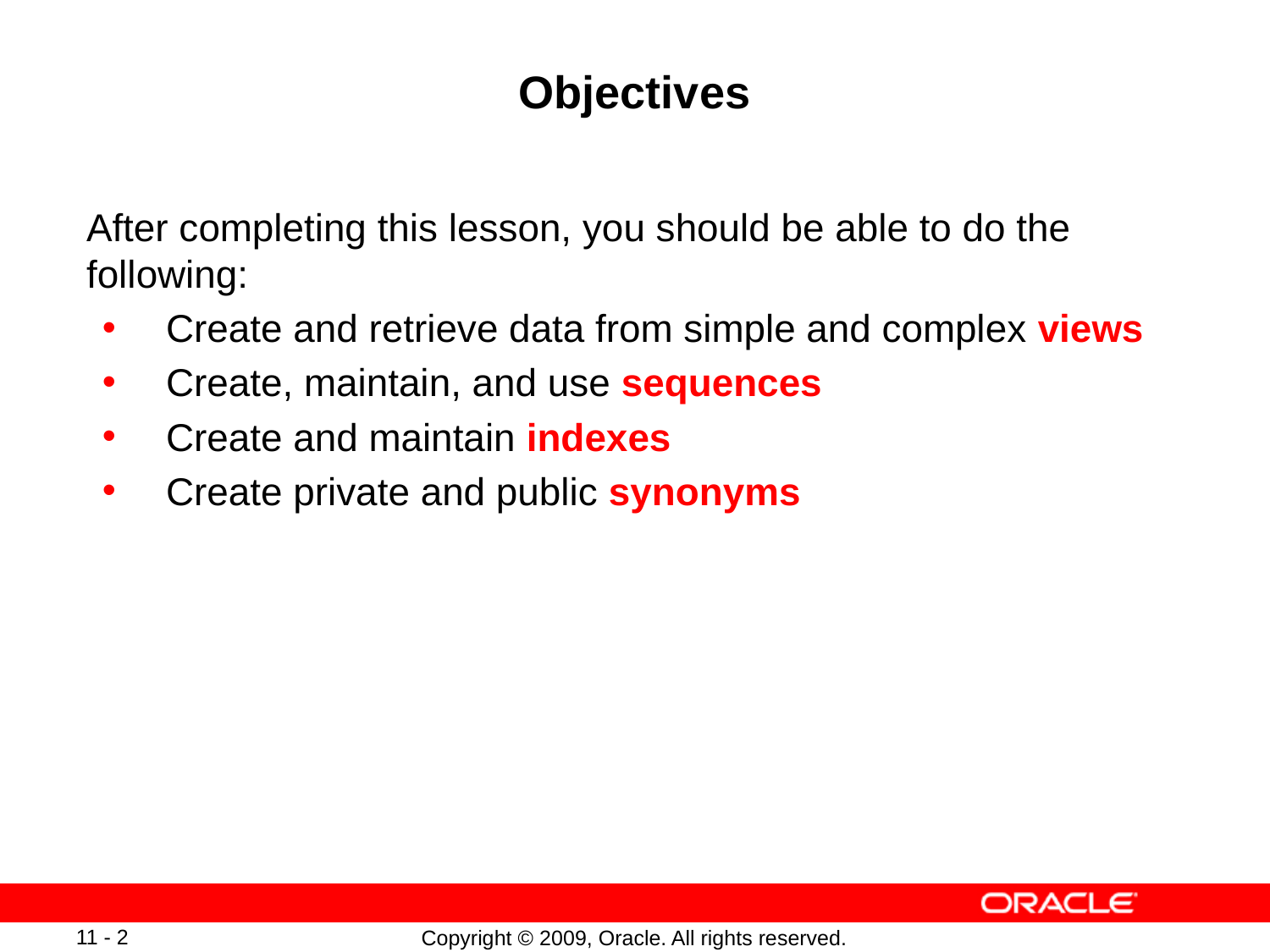

# Objectives
After completing this lesson, you should be able to do the following:
Create and retrieve data from simple and complex views
Create, maintain, and use sequences
Create and maintain indexes
Create private and public synonyms